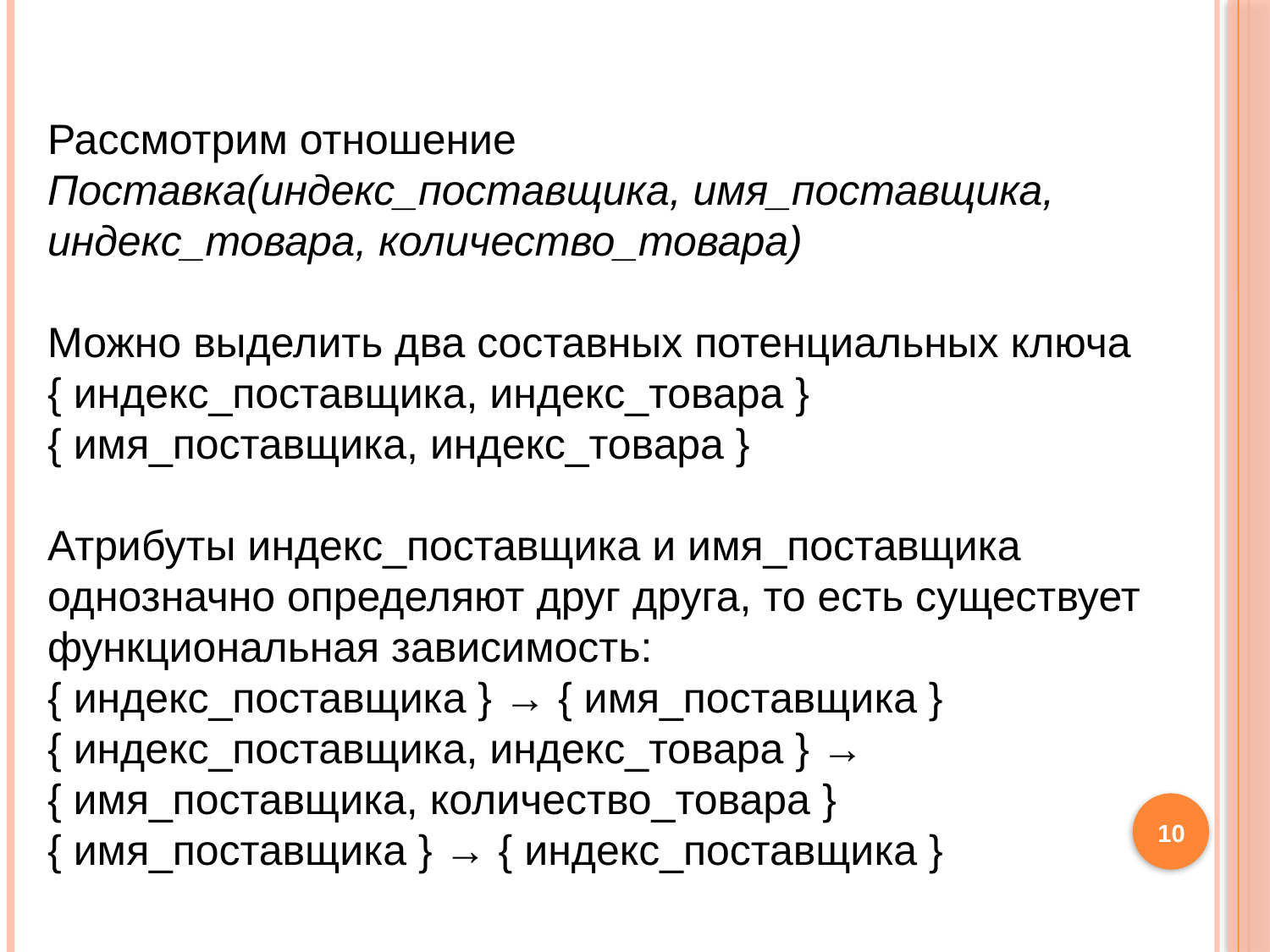

#
Рассмотрим отношение
Поставка(индекс_поставщика, имя_поставщика, индекс_товара, количество_товара)

Можно выделить два составных потенциальных ключа
{ индекс_поставщика, индекс_товара }
{ имя_поставщика, индекс_товара }

Атрибуты индекс_поставщика и имя_поставщика однозначно определяют друг друга, то есть существует функциональная зависимость:
{ индекс_поставщика } → { имя_поставщика }
{ индекс_поставщика, индекс_товара } →
{ имя_поставщика, количество_товара }
{ имя_поставщика } → { индекс_поставщика }

10